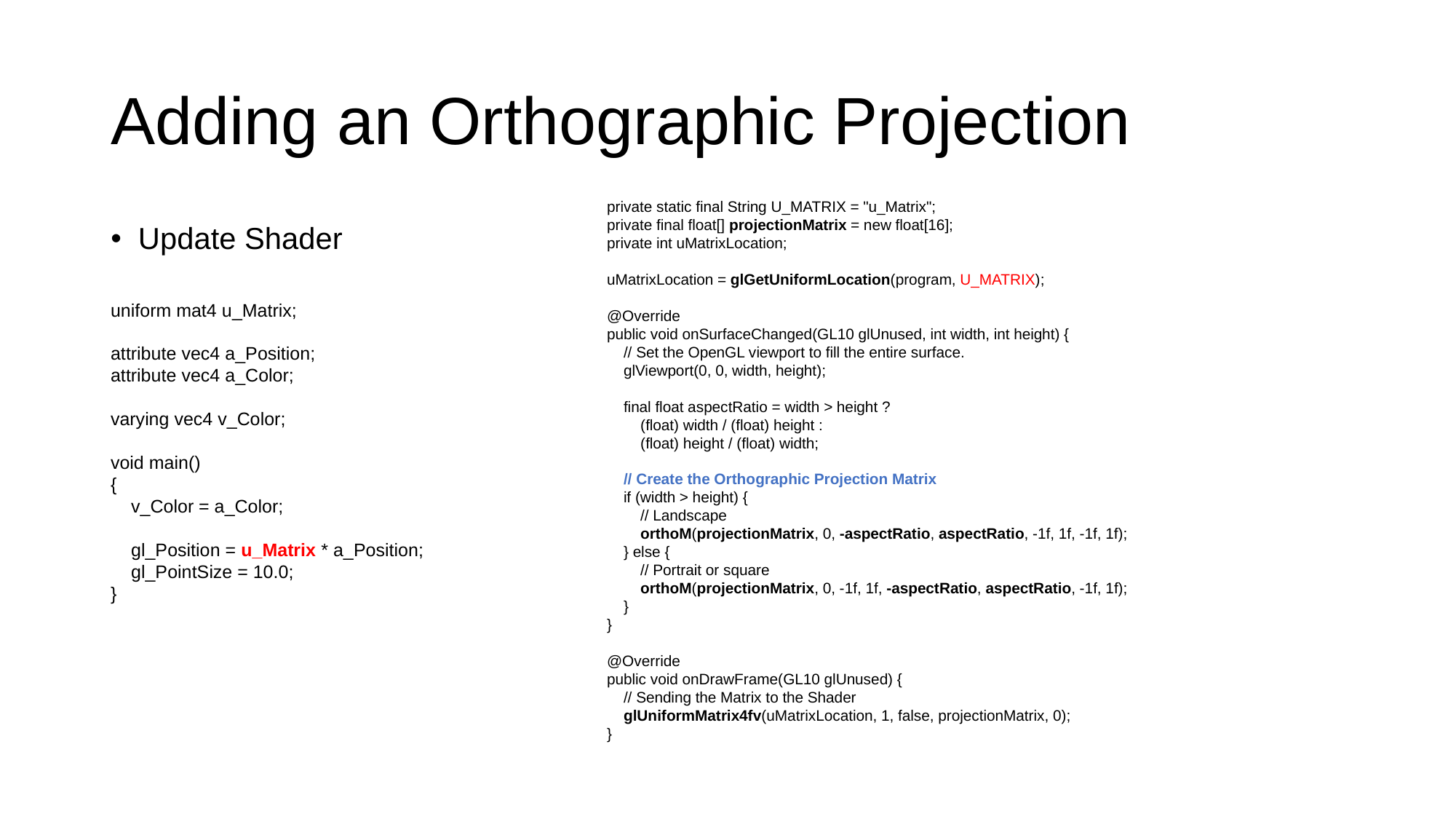

# Adding an Orthographic Projection
private static final String U_MATRIX = "u_Matrix";
private final float[] projectionMatrix = new float[16];
private int uMatrixLocation;

uMatrixLocation = glGetUniformLocation(program, U_MATRIX);

@Override
public void onSurfaceChanged(GL10 glUnused, int width, int height) {
    // Set the OpenGL viewport to fill the entire surface.
    glViewport(0, 0, width, height);

    final float aspectRatio = width > height ?
        (float) width / (float) height :
        (float) height / (float) width;

    // Create the Orthographic Projection Matrix
    if (width > height) {
        // Landscape
        orthoM(projectionMatrix, 0, -aspectRatio, aspectRatio, -1f, 1f, -1f, 1f);
    } else {
        // Portrait or square
        orthoM(projectionMatrix, 0, -1f, 1f, -aspectRatio, aspectRatio, -1f, 1f);
    }
}

@Override
public void onDrawFrame(GL10 glUnused) {
    // Sending the Matrix to the Shader
    glUniformMatrix4fv(uMatrixLocation, 1, false, projectionMatrix, 0);
}
Update Shader
uniform mat4 u_Matrix;

attribute vec4 a_Position;
attribute vec4 a_Color;

varying vec4 v_Color;

void main()
{
    v_Color = a_Color;

    gl_Position = u_Matrix * a_Position;
    gl_PointSize = 10.0;
}